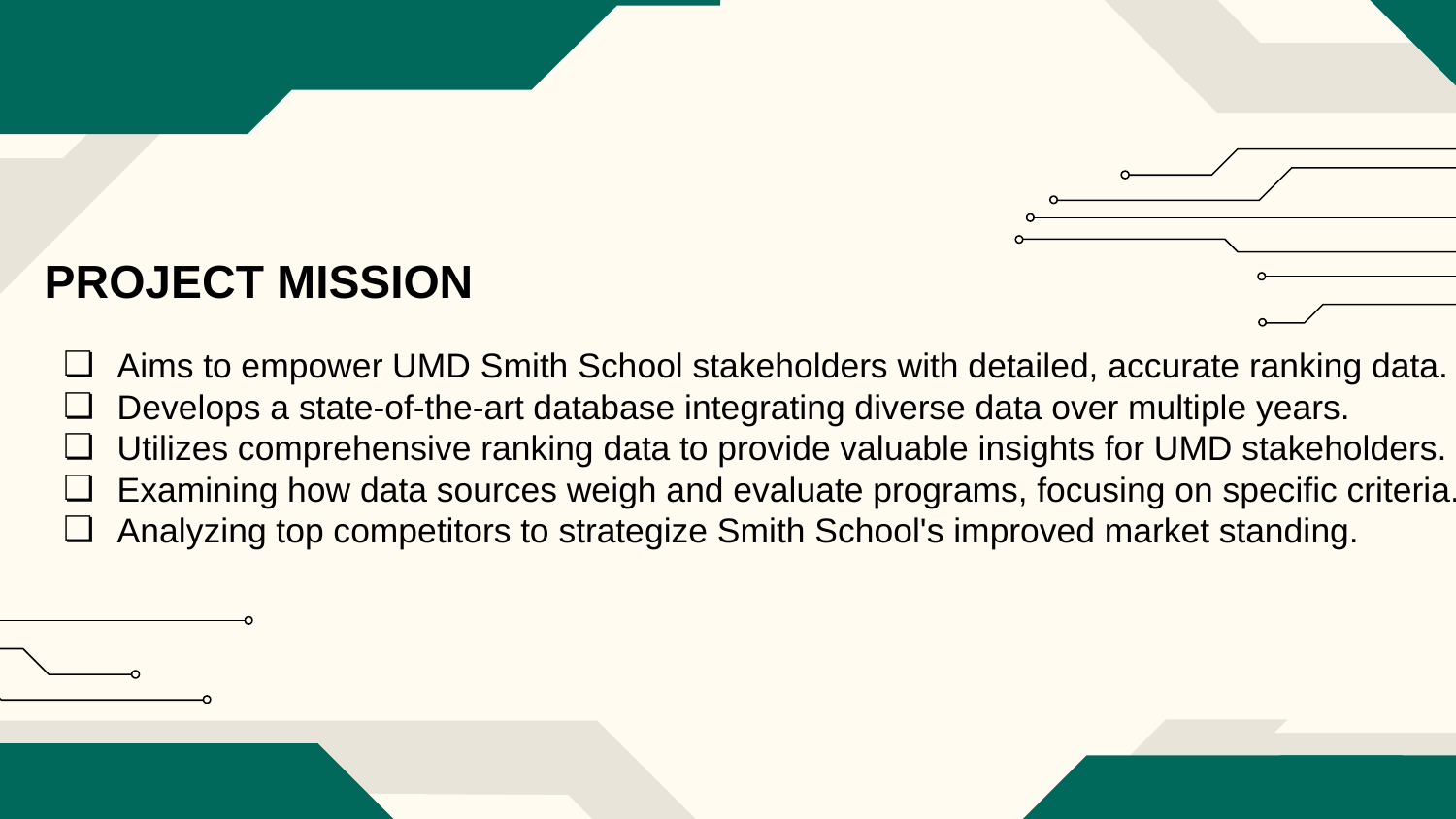

PROJECT MISSION

Aims to empower UMD Smith School stakeholders with detailed, accurate ranking data.
Develops a state-of-the-art database integrating diverse data over multiple years.
Utilizes comprehensive ranking data to provide valuable insights for UMD stakeholders.
Examining how data sources weigh and evaluate programs, focusing on specific criteria.
Analyzing top competitors to strategize Smith School's improved market standing.